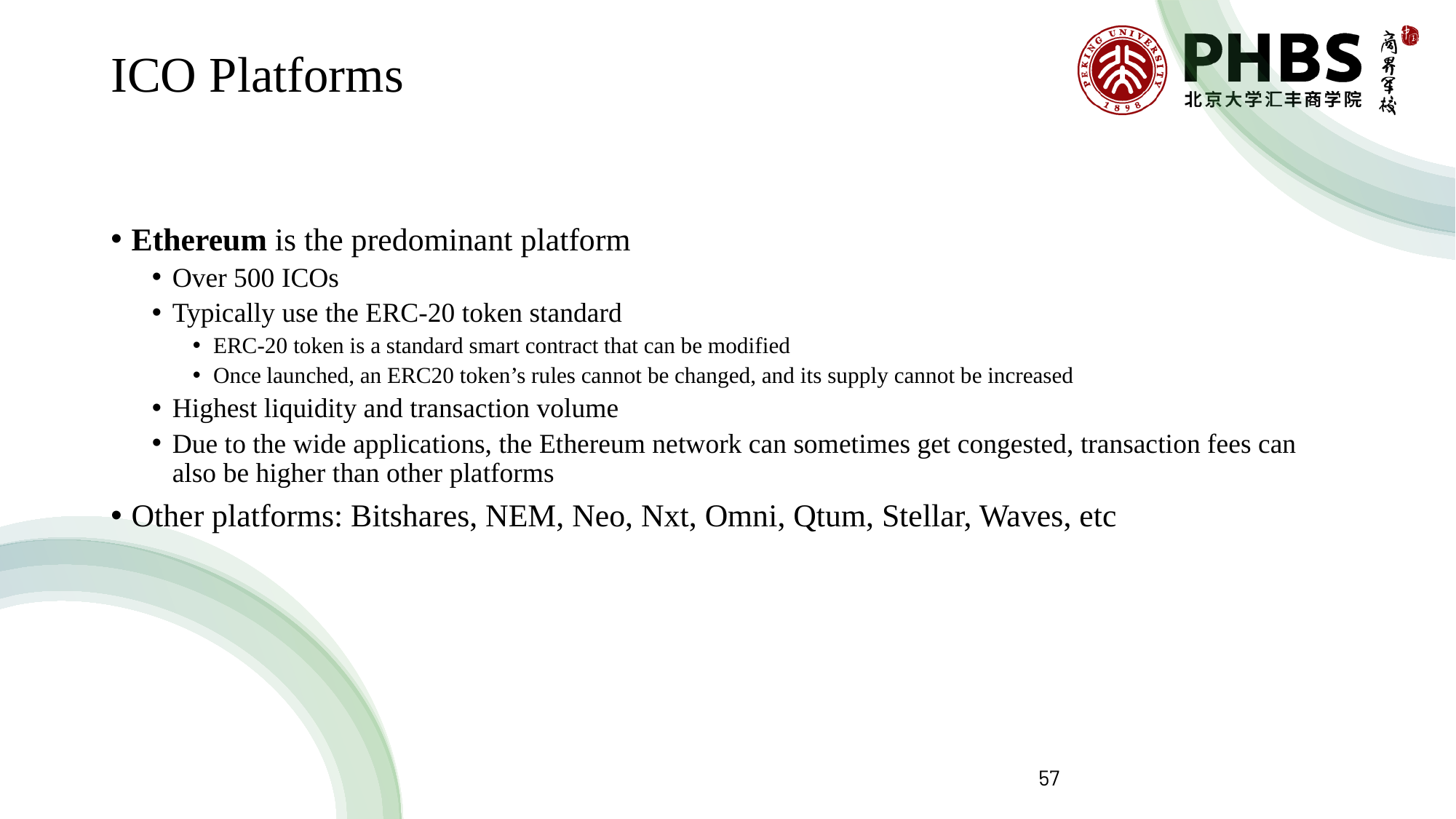

# ICO Platforms
Ethereum is the predominant platform
Over 500 ICOs
Typically use the ERC-20 token standard
ERC-20 token is a standard smart contract that can be modified
Once launched, an ERC20 token’s rules cannot be changed, and its supply cannot be increased
Highest liquidity and transaction volume
Due to the wide applications, the Ethereum network can sometimes get congested, transaction fees can also be higher than other platforms
Other platforms: Bitshares, NEM, Neo, Nxt, Omni, Qtum, Stellar, Waves, etc

57